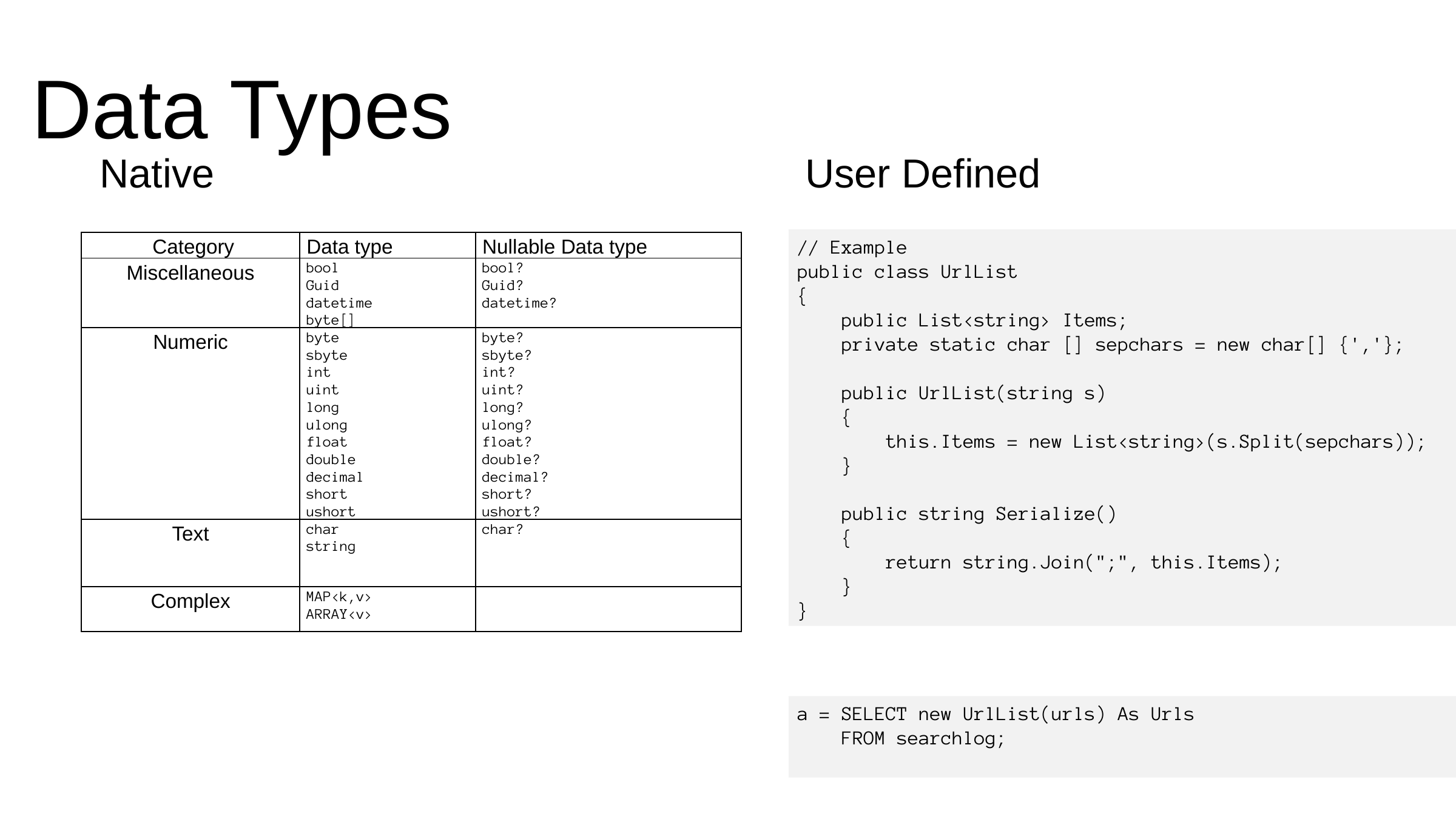

# Data Types
Native
User Defined
// Example
public class UrlList
{
    public List<string> Items;
    private static char [] sepchars = new char[] {','};

    public UrlList(string s)
    {
        this.Items = new List<string>(s.Split(sepchars));
    }

    public string Serialize()
    {
        return string.Join(";", this.Items);
    }
}
| Category | Data type | Nullable Data type |
| --- | --- | --- |
| Miscellaneous | bool Guid datetime byte[] | bool? Guid? datetime? |
| Numeric | byte sbyte int uint long ulong float double decimal short ushort | byte? sbyte? int? uint? long? ulong? float? double? decimal? short? ushort? |
| Text | char string | char? |
| Complex | MAP<k,v> ARRAY<v> |  |
a = SELECT new UrlList(urls) As Urls
    FROM searchlog;